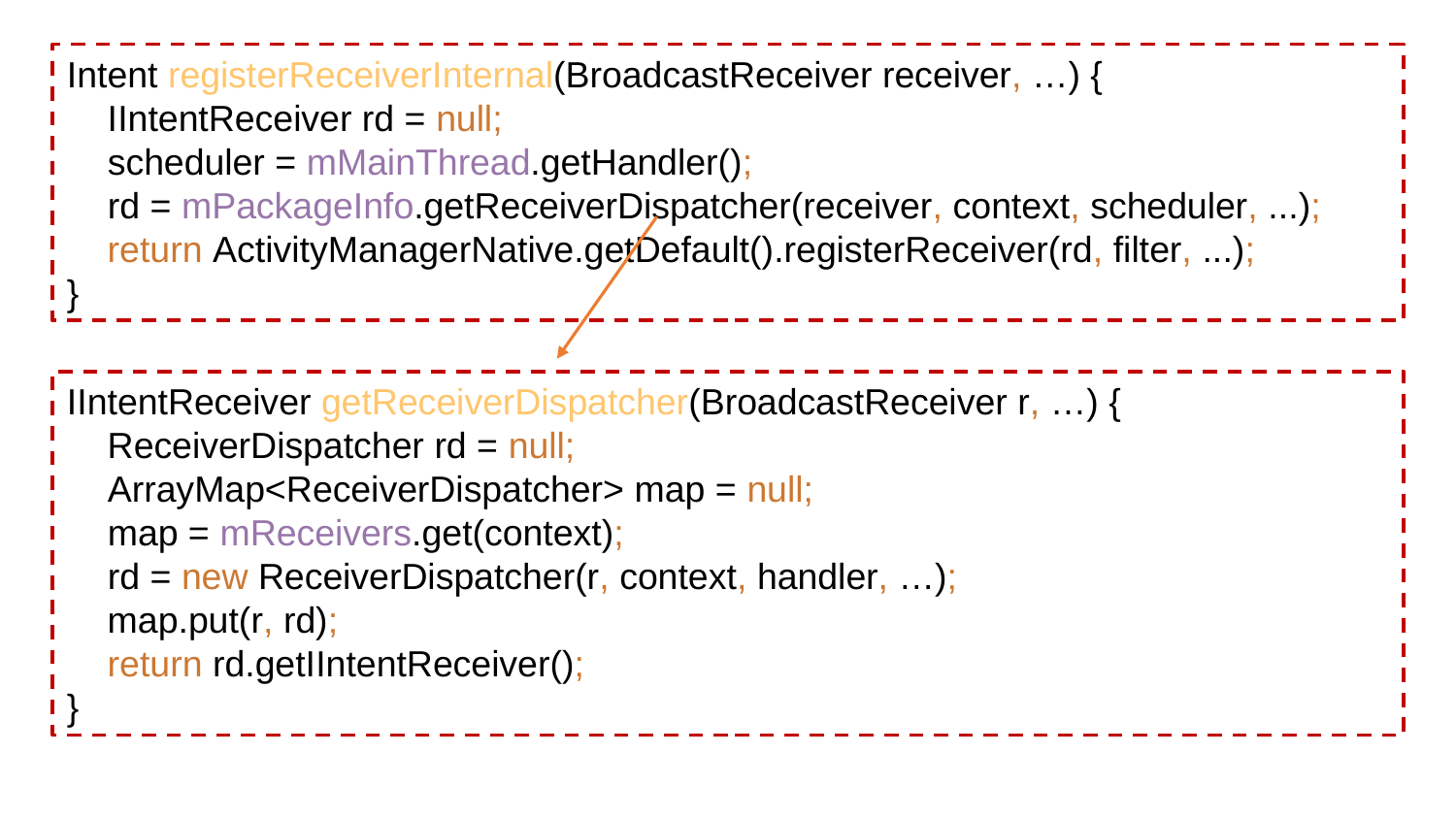

Intent registerReceiverInternal(BroadcastReceiver receiver, …) {
    IIntentReceiver rd = null;
    scheduler = mMainThread.getHandler();
    rd = mPackageInfo.getReceiverDispatcher(receiver, context, scheduler, ...);
    return ActivityManagerNative.getDefault().registerReceiver(rd, filter, ...);
}
IIntentReceiver getReceiverDispatcher(BroadcastReceiver r, …) {
    ReceiverDispatcher rd = null;
    ArrayMap<ReceiverDispatcher> map = null;
    map = mReceivers.get(context);
    rd = new ReceiverDispatcher(r, context, handler, …);
    map.put(r, rd);
    return rd.getIIntentReceiver();
}